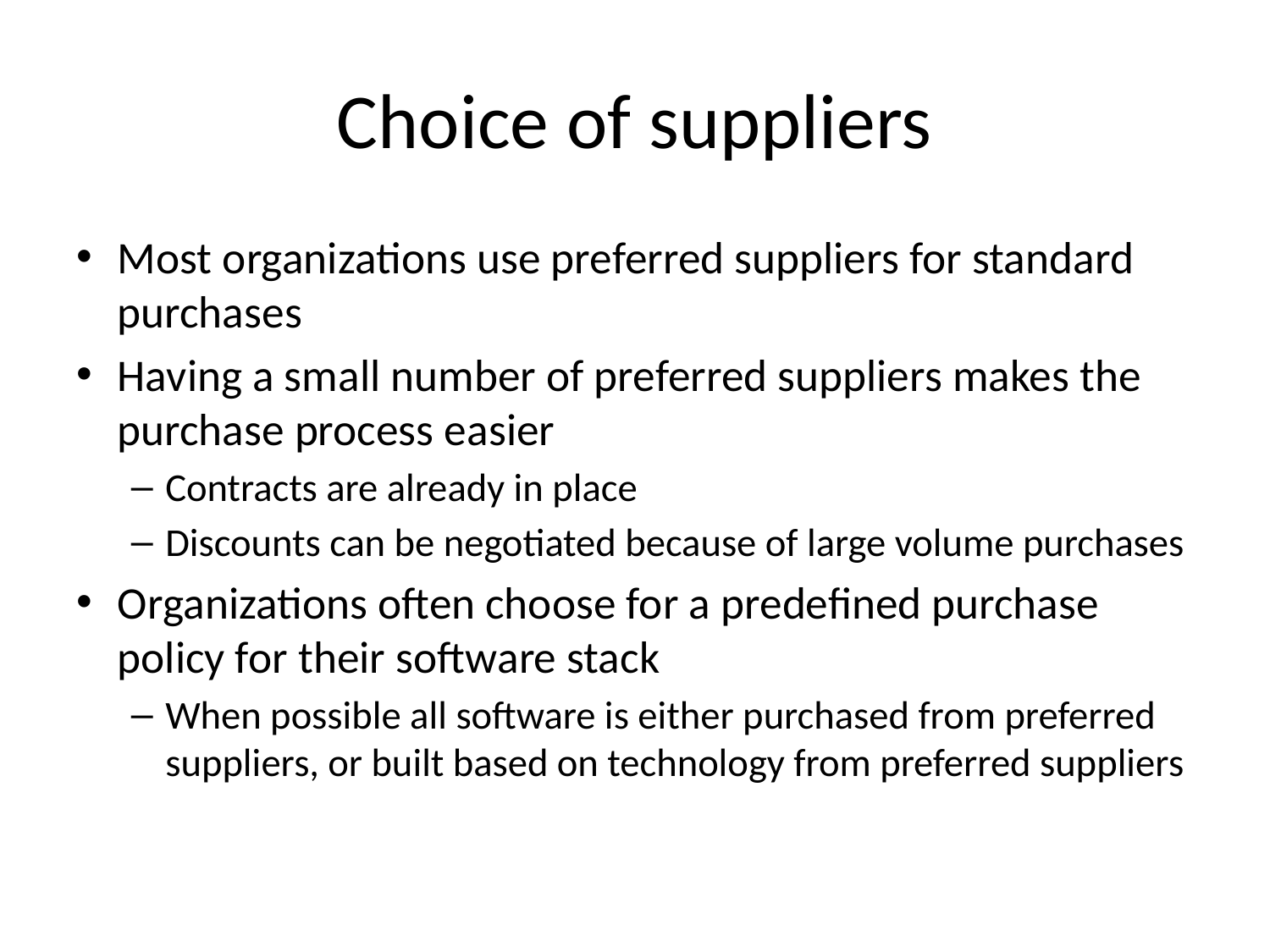

# Choice of suppliers
Most organizations use preferred suppliers for standard purchases
Having a small number of preferred suppliers makes the purchase process easier
Contracts are already in place
Discounts can be negotiated because of large volume purchases
Organizations often choose for a predefined purchase policy for their software stack
When possible all software is either purchased from preferred suppliers, or built based on technology from preferred suppliers